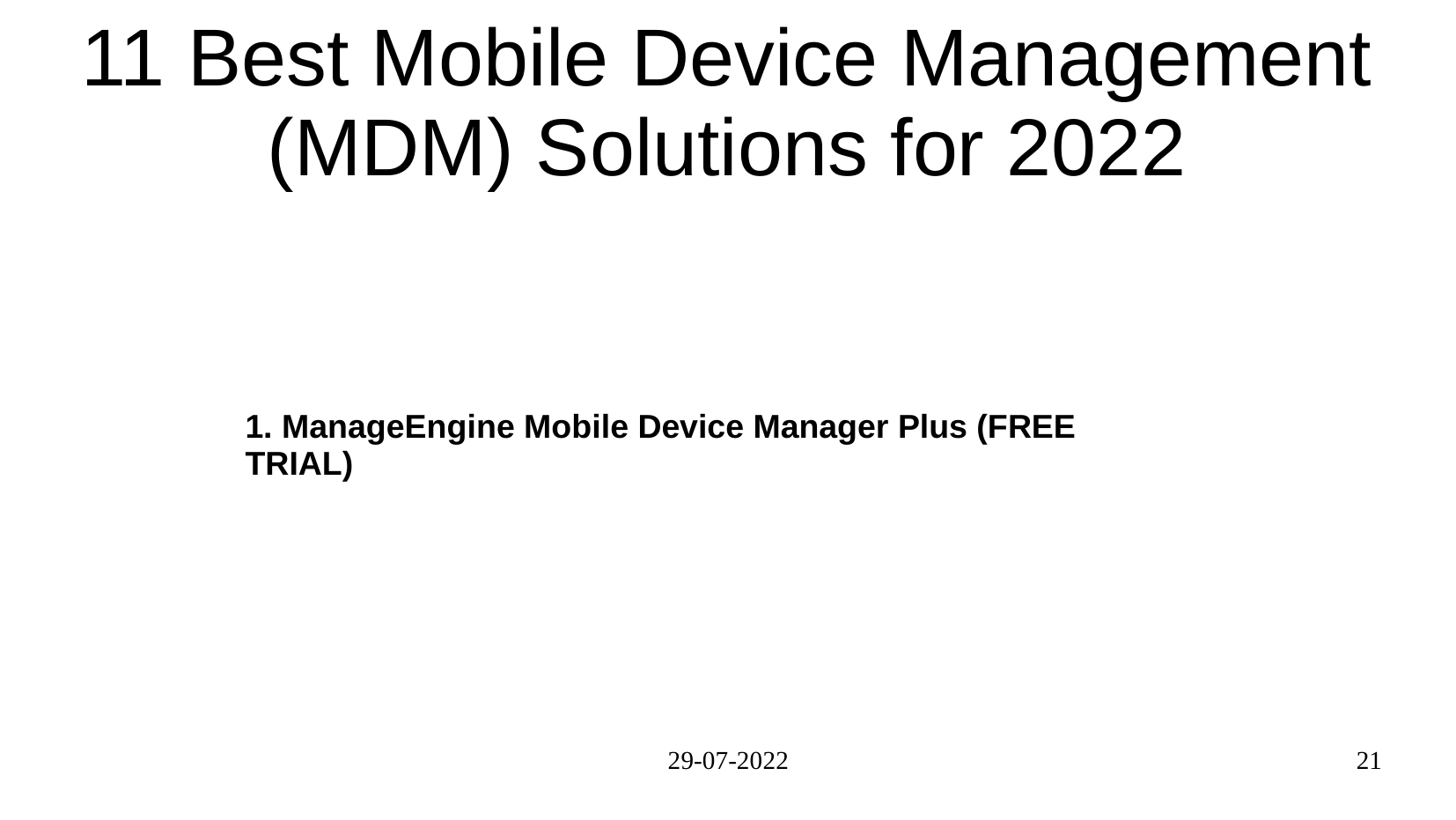

# 11 Best Mobile Device Management (MDM) Solutions for 2022

1. ManageEngine Mobile Device Manager Plus (FREE TRIAL)
29-07-2022
21